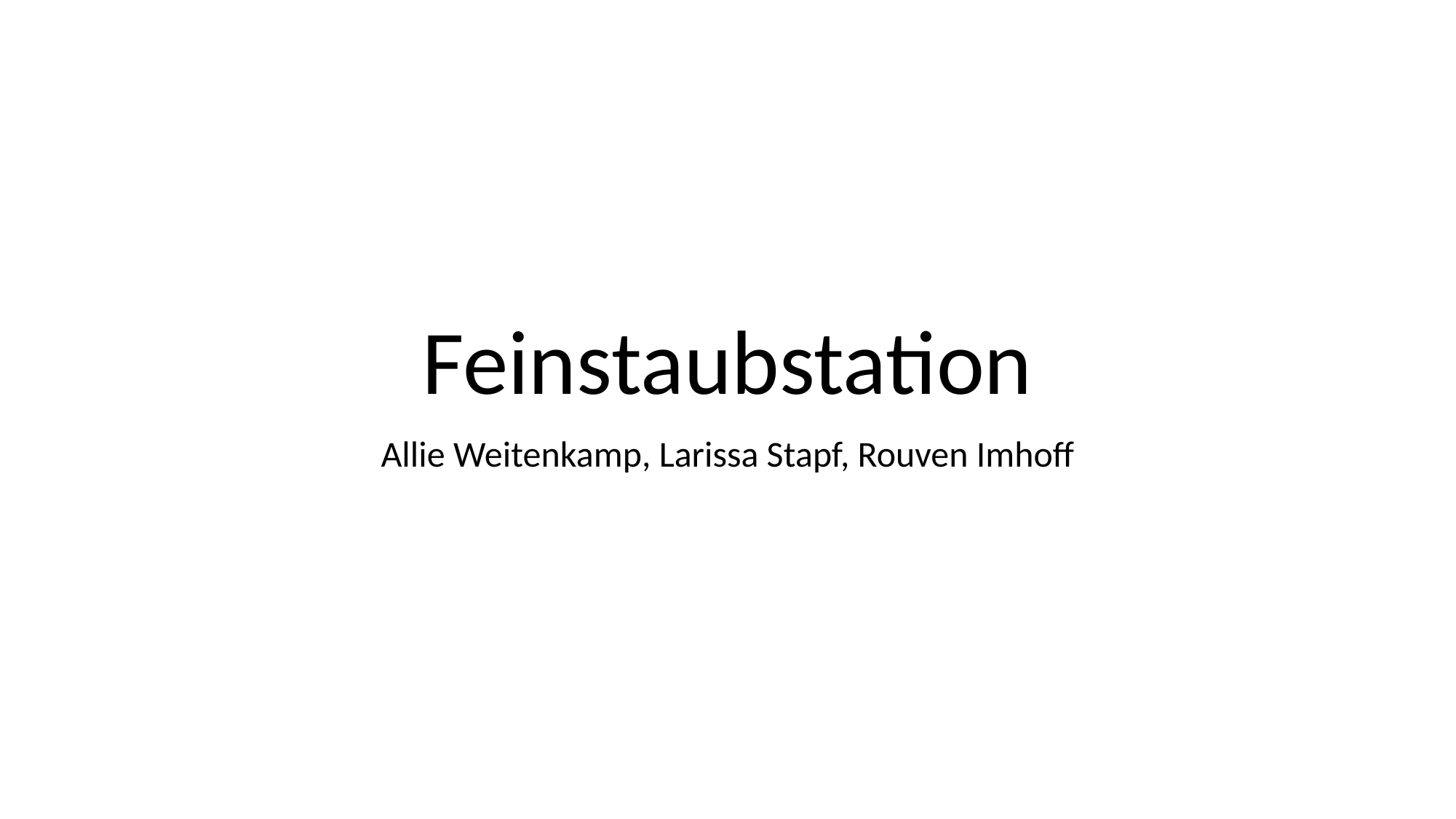

# Feinstaubstation
Allie Weitenkamp, Larissa Stapf, Rouven Imhoff